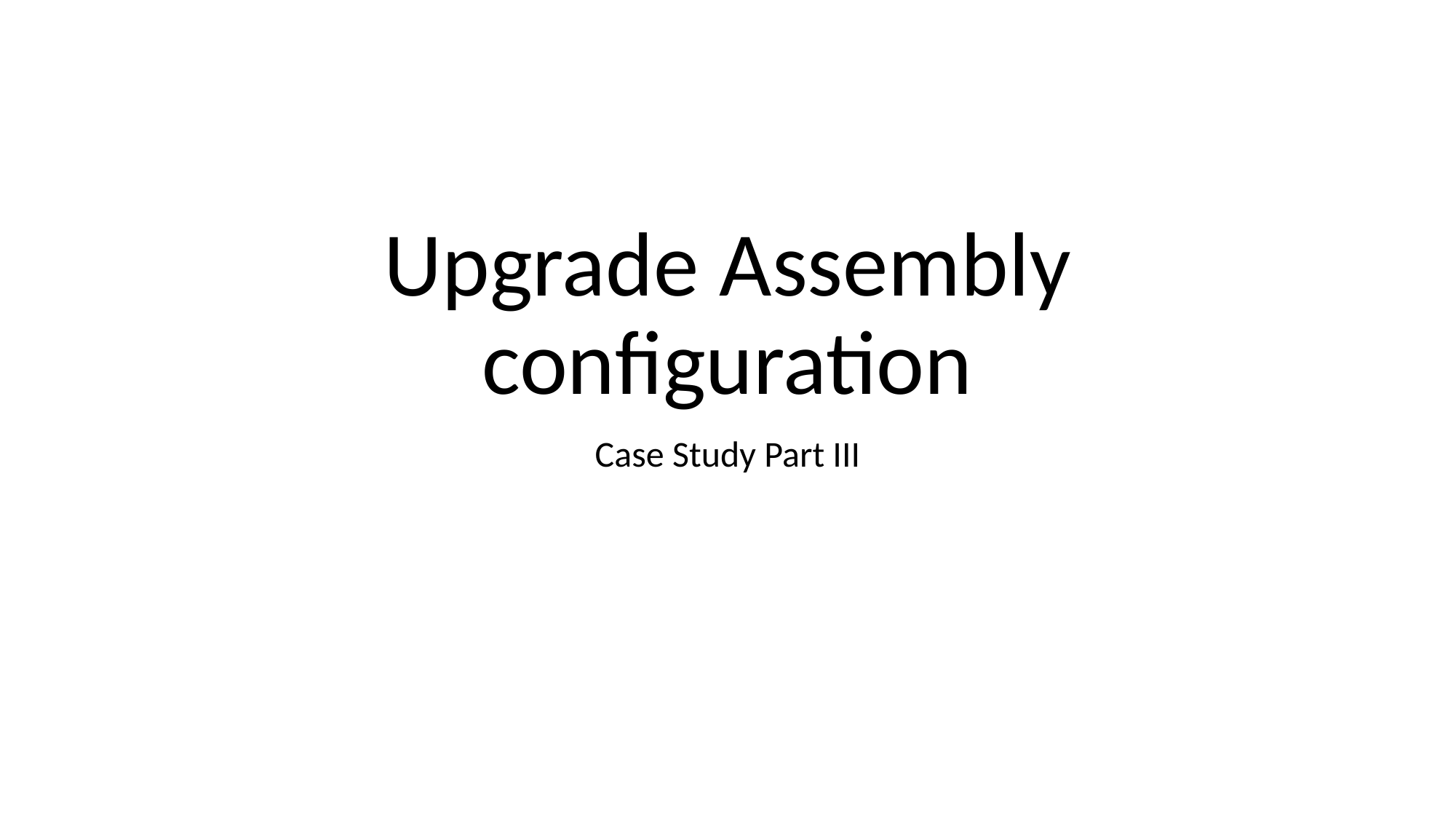

# Upgrade Assembly configuration
Case Study Part III